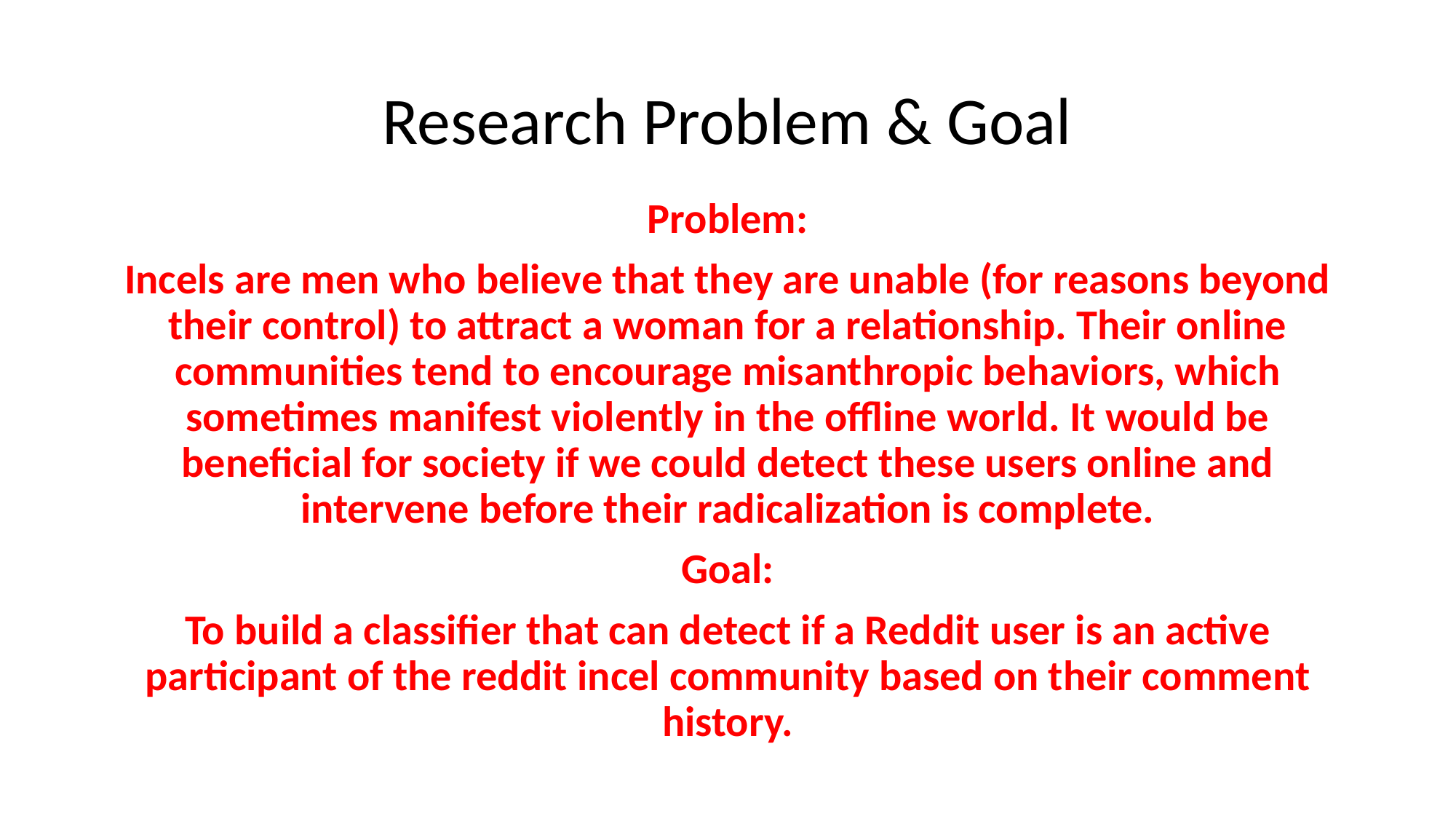

# Research Problem & Goal
Problem:
Incels are men who believe that they are unable (for reasons beyond their control) to attract a woman for a relationship. Their online communities tend to encourage misanthropic behaviors, which sometimes manifest violently in the offline world. It would be beneficial for society if we could detect these users online and intervene before their radicalization is complete.
Goal:
To build a classifier that can detect if a Reddit user is an active participant of the reddit incel community based on their comment history.